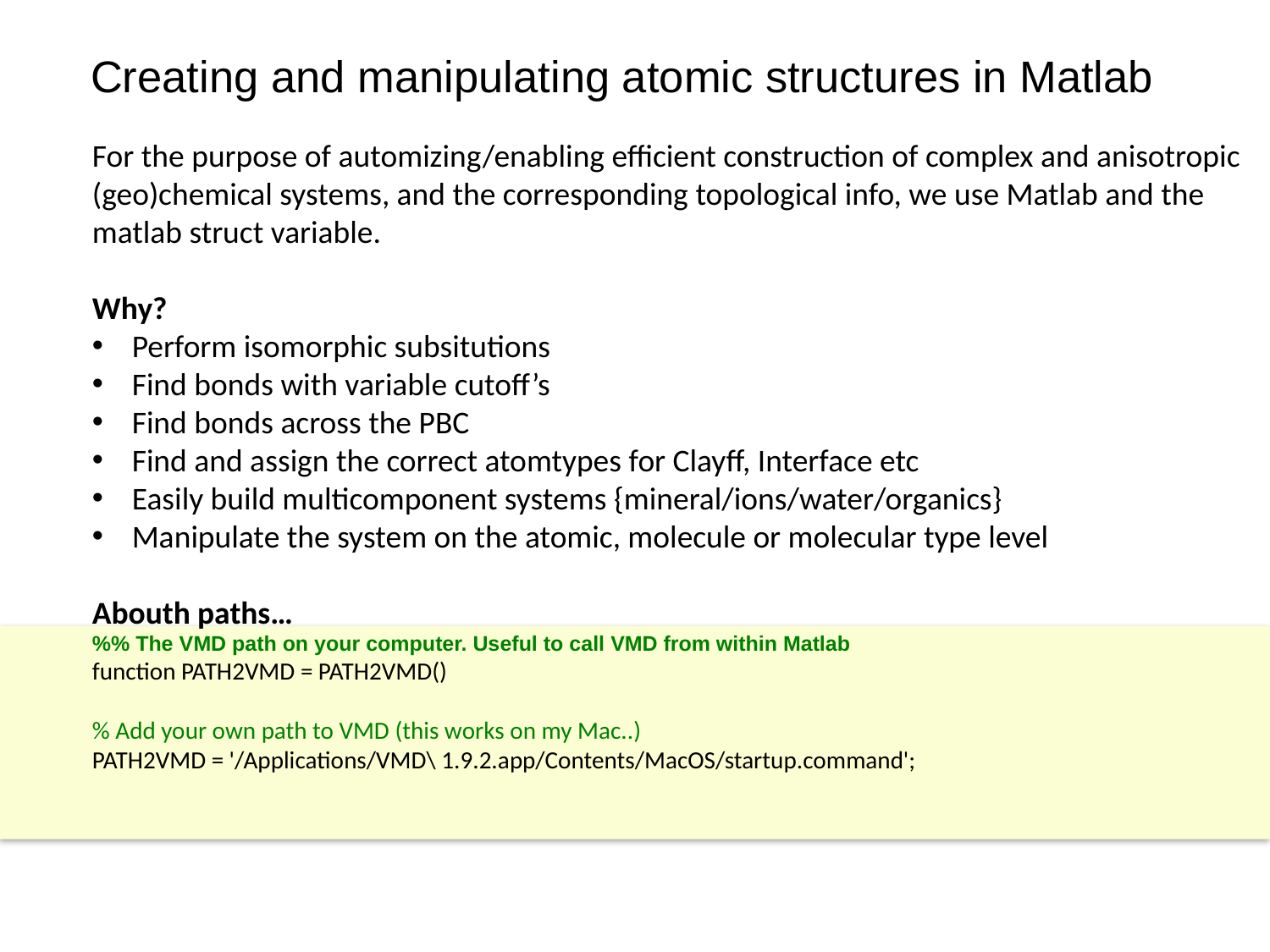

# Creating and manipulating atomic structures in Matlab
For the purpose of automizing/enabling efficient construction of complex and anisotropic (geo)chemical systems, and the corresponding topological info, we use Matlab and the matlab struct variable.

Why?
Perform isomorphic subsitutions
Find bonds with variable cutoff’s
Find bonds across the PBC
Find and assign the correct atomtypes for Clayff, Interface etc
Easily build multicomponent systems {mineral/ions/water/organics}
Manipulate the system on the atomic, molecule or molecular type level

Abouth paths…
%% The VMD path on your computer. Useful to call VMD from within Matlab
function PATH2VMD = PATH2VMD()

% Add your own path to VMD (this works on my Mac..)
PATH2VMD = '/Applications/VMD\ 1.9.2.app/Contents/MacOS/startup.command';